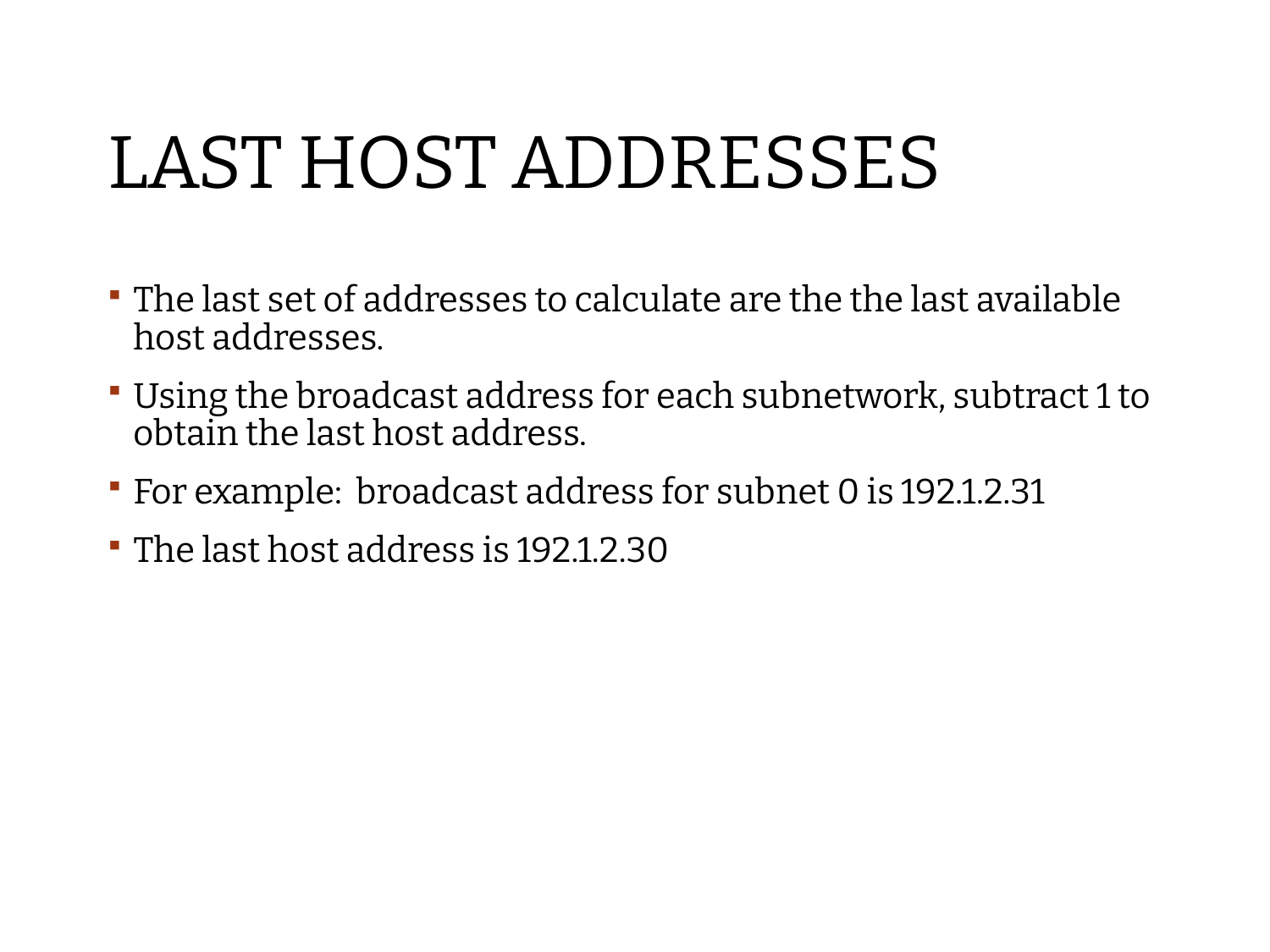

# Last Host Addresses
The last set of addresses to calculate are the the last available host addresses.
Using the broadcast address for each subnetwork, subtract 1 to obtain the last host address.
For example:  broadcast address for subnet 0 is 192.1.2.31
The last host address is 192.1.2.30